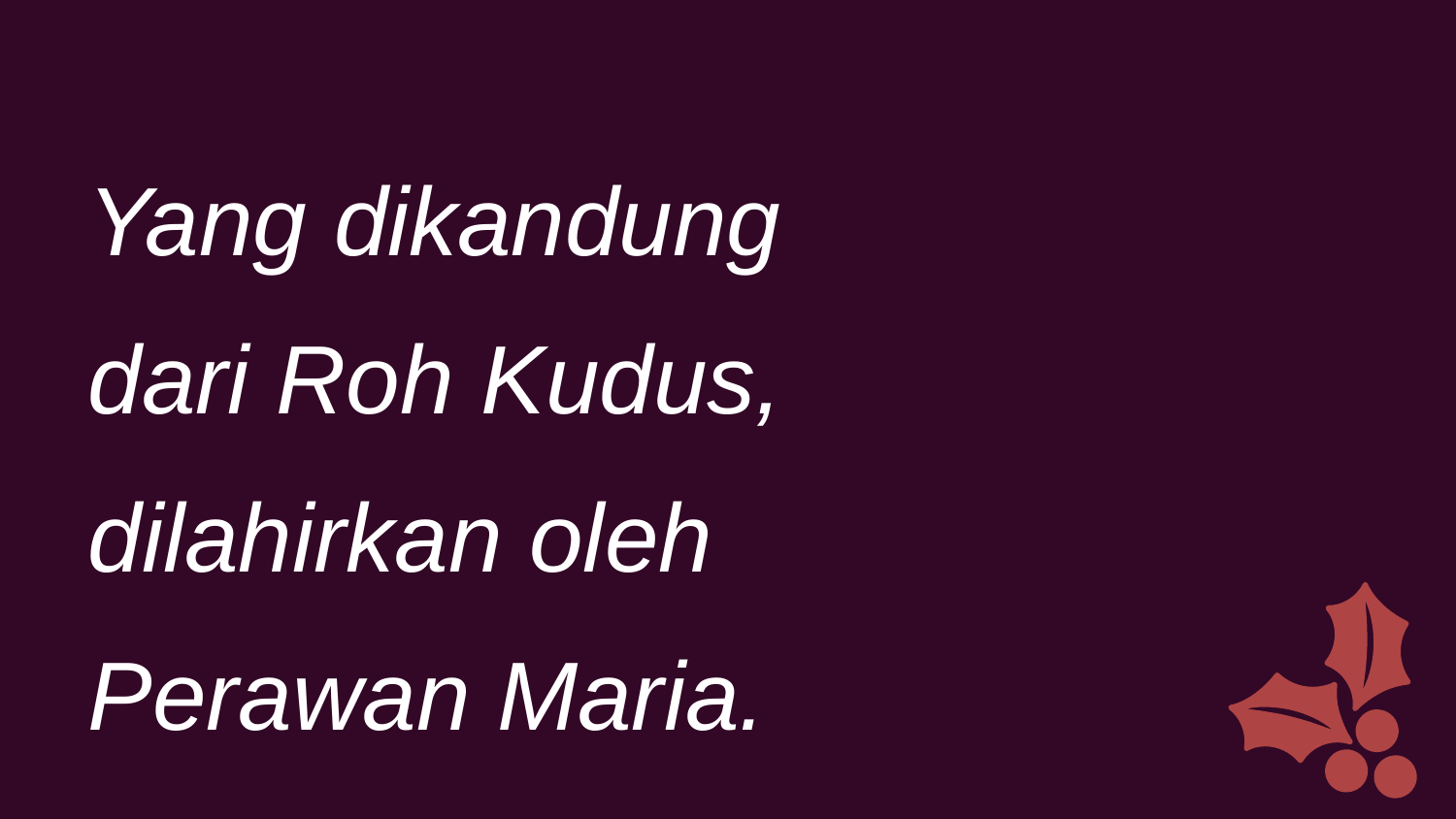

Yang dikandung
dari Roh Kudus,
dilahirkan oleh
Perawan Maria.